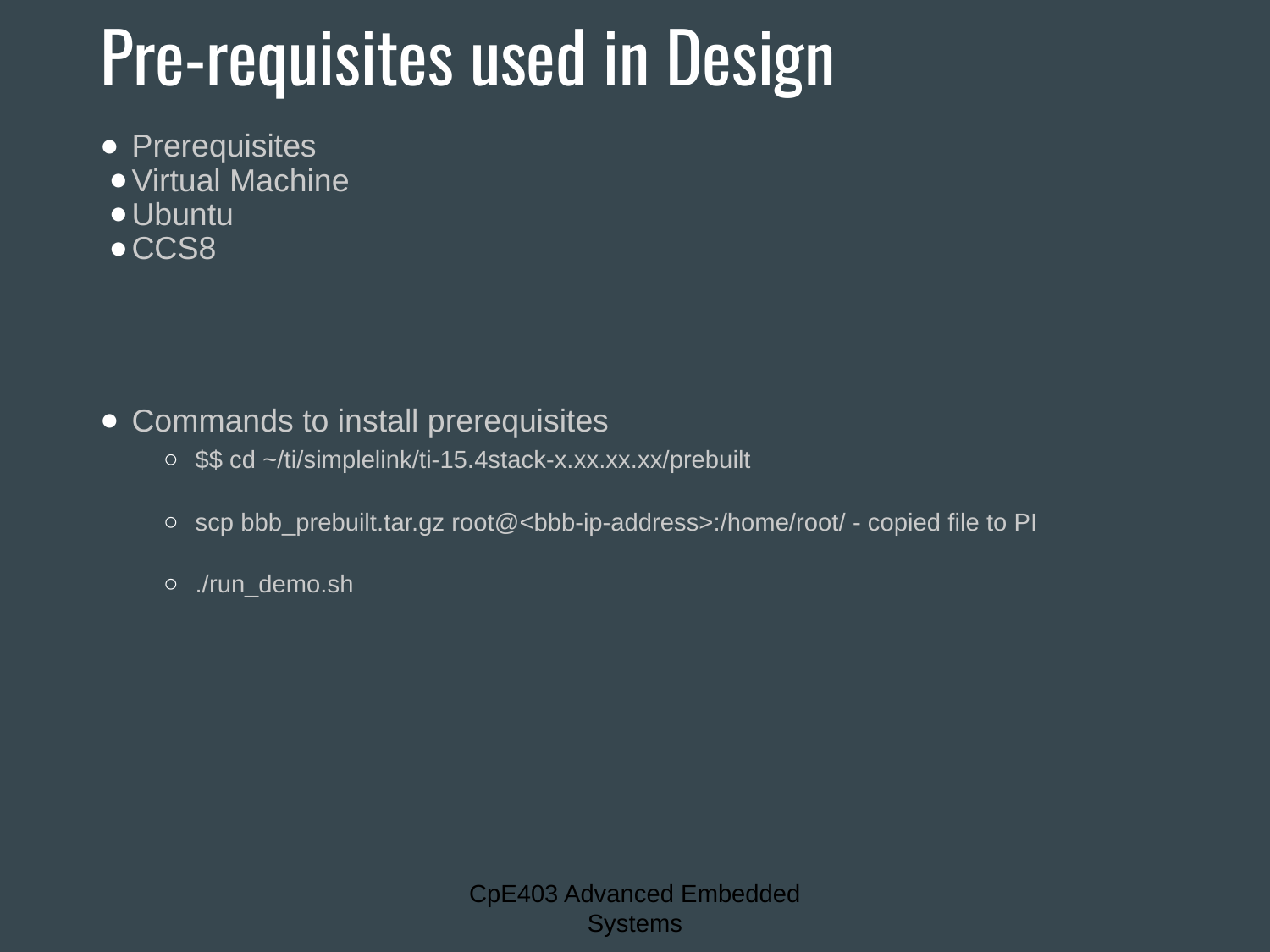

# Pre-requisites used in Design
Prerequisites
Virtual Machine
Ubuntu
CCS8

Commands to install prerequisites
$$ cd ~/ti/simplelink/ti-15.4stack-x.xx.xx.xx/prebuilt
scp bbb_prebuilt.tar.gz root@<bbb-ip-address>:/home/root/ - copied file to PI
./run_demo.sh
CpE403 Advanced Embedded Systems